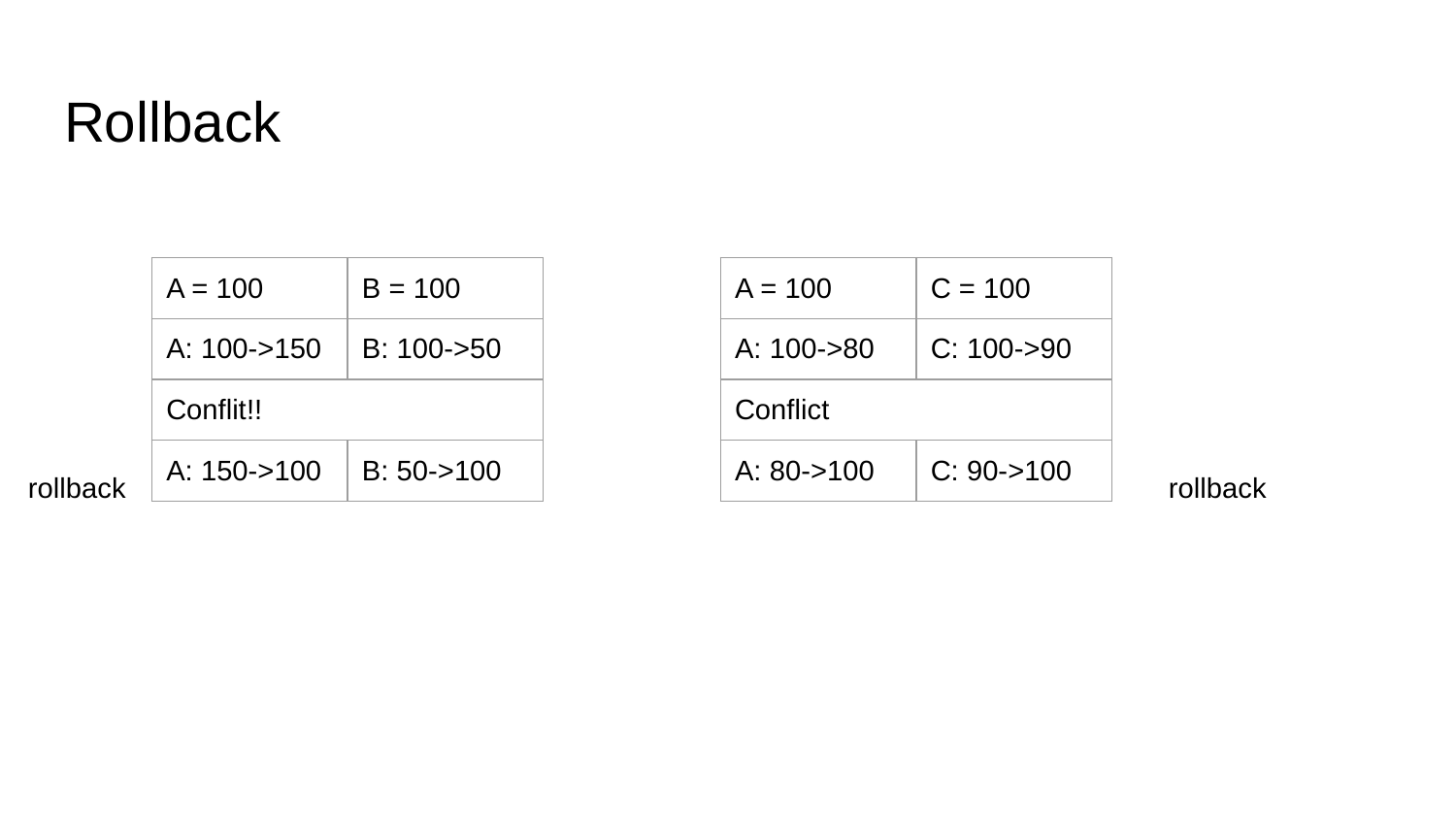

# Rollback
| A = 100 | B = 100 |
| --- | --- |
| A: 100->150 | B: 100->50 |
| Conflit!! |  |
| A: 150->100 | B: 50->100 |
| A = 100 | C = 100 |
| --- | --- |
| A: 100->80 | C: 100->90 |
| Conflict |  |
| A: 80->100 | C: 90->100 |
rollback
rollback